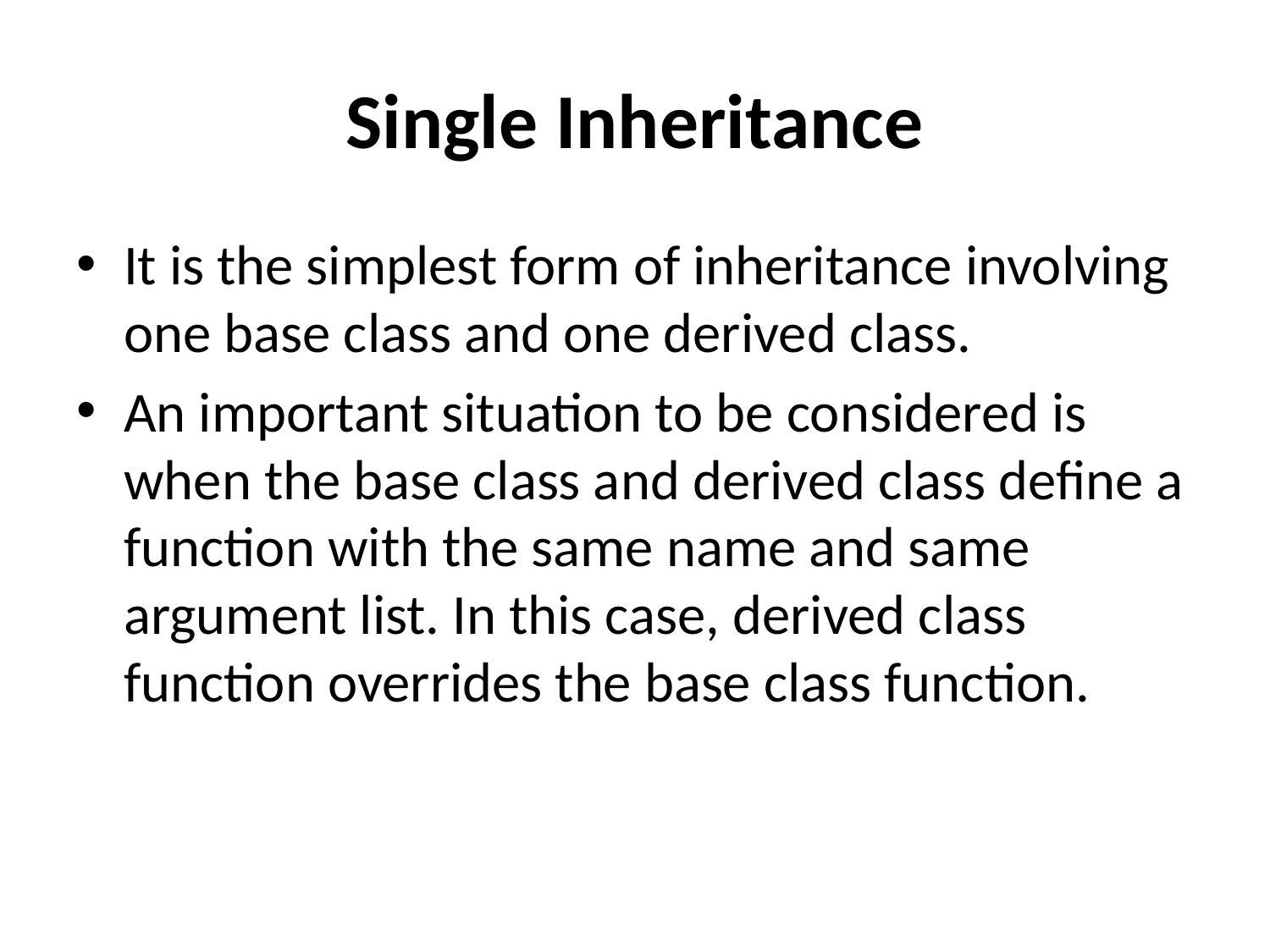

# Single Inheritance
It is the simplest form of inheritance involving one base class and one derived class.
An important situation to be considered is when the base class and derived class define a function with the same name and same argument list. In this case, derived class function overrides the base class function.